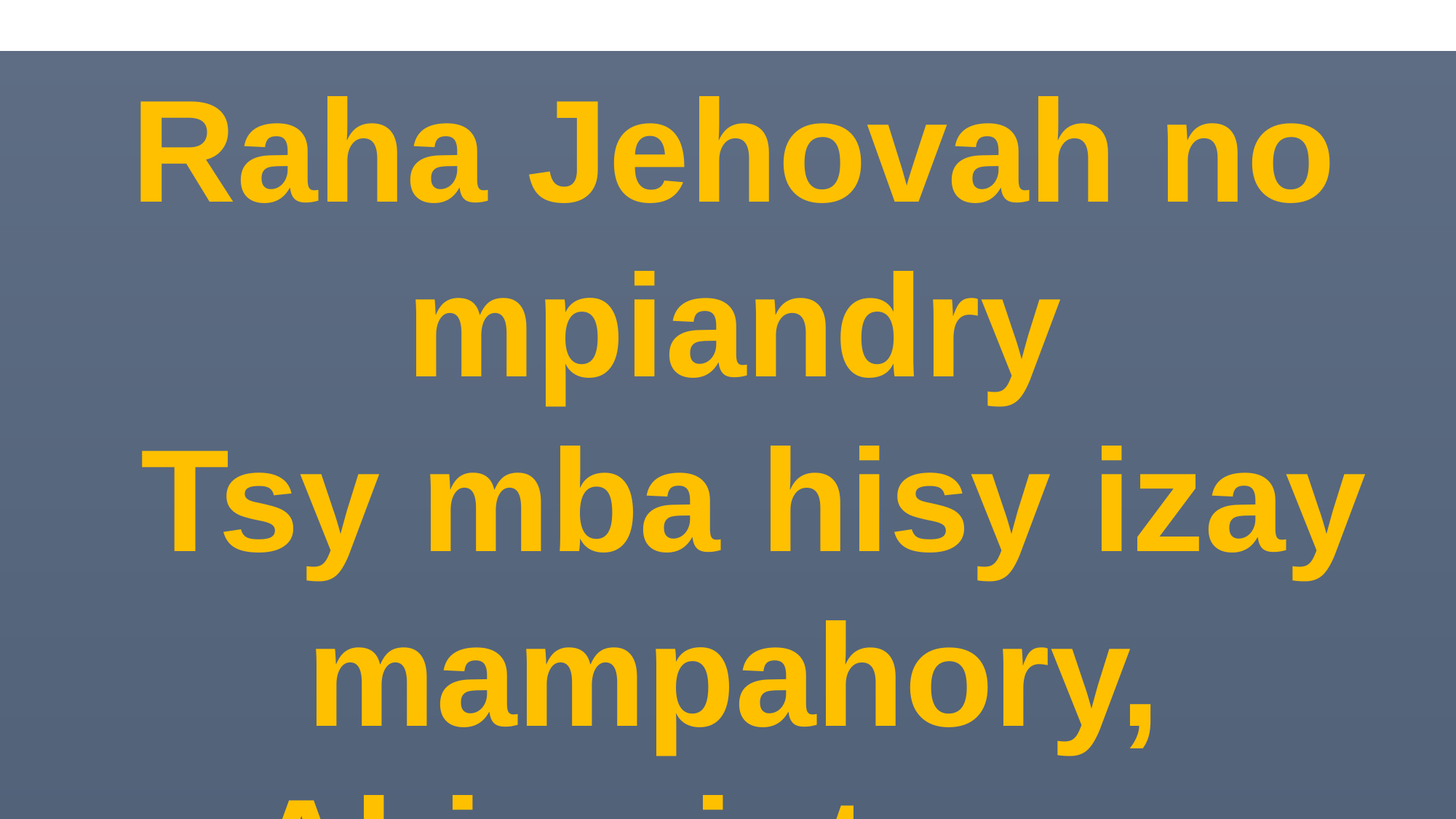

Raha Jehovah no mpiandry
 Tsy mba hisy izay mampahory,
 Ahimaintso no handriako
   Ranon’aina ho sotroiko